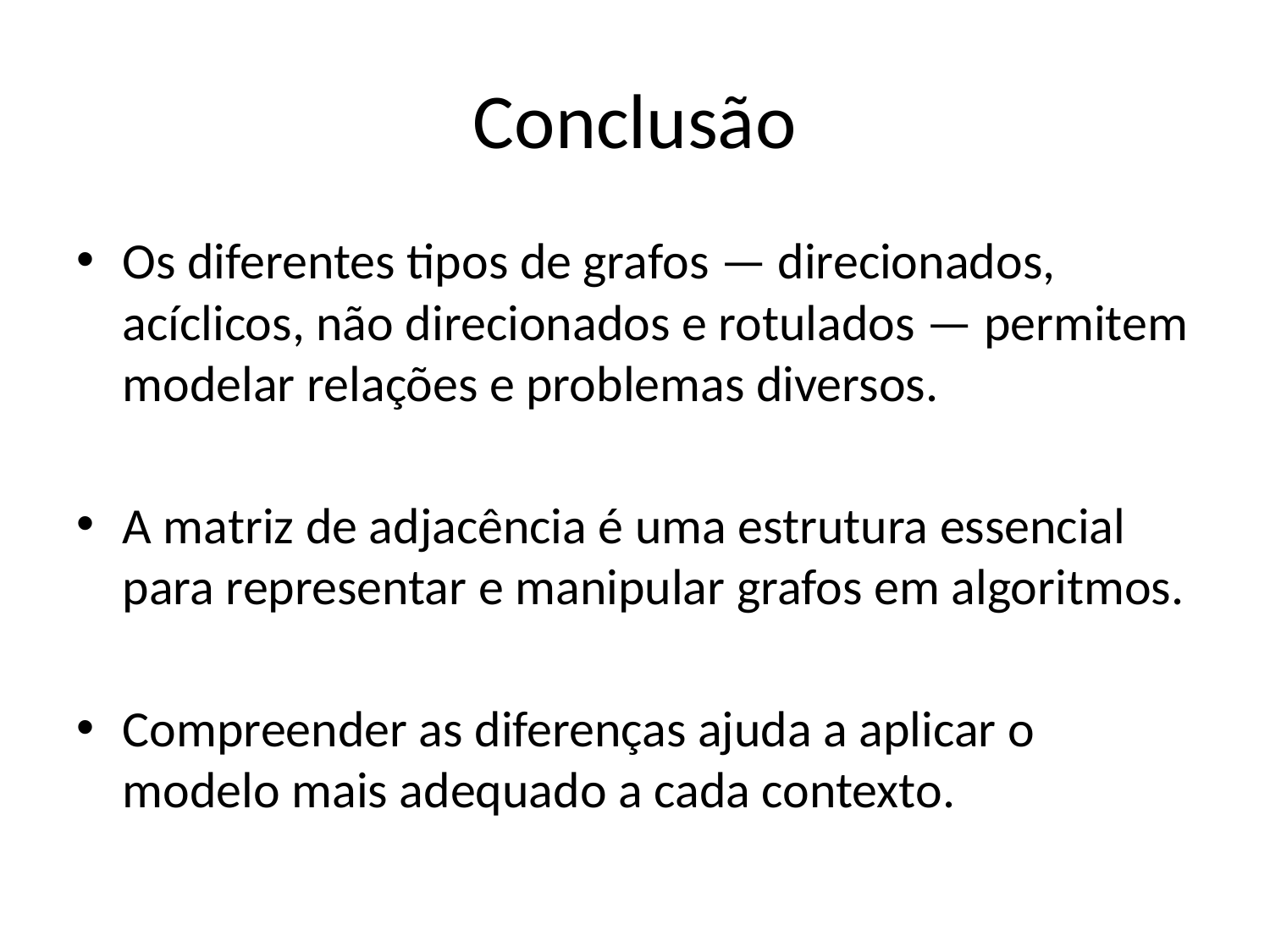

# Conclusão
Os diferentes tipos de grafos — direcionados, acíclicos, não direcionados e rotulados — permitem modelar relações e problemas diversos.

A matriz de adjacência é uma estrutura essencial para representar e manipular grafos em algoritmos.

Compreender as diferenças ajuda a aplicar o modelo mais adequado a cada contexto.